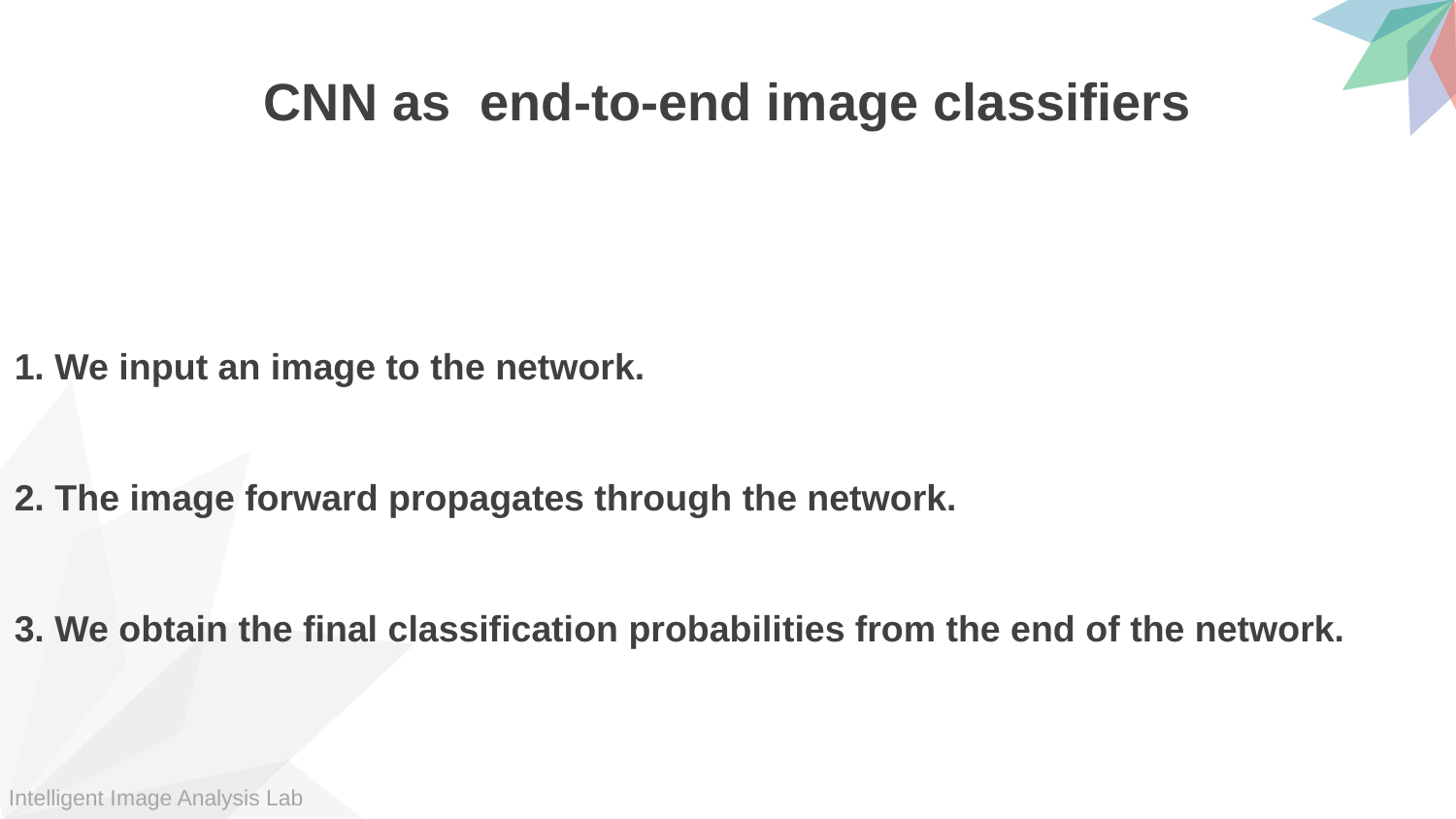

CNN as  end-to-end image classifiers
1. We input an image to the network.
2. The image forward propagates through the network.
3. We obtain the final classification probabilities from the end of the network.